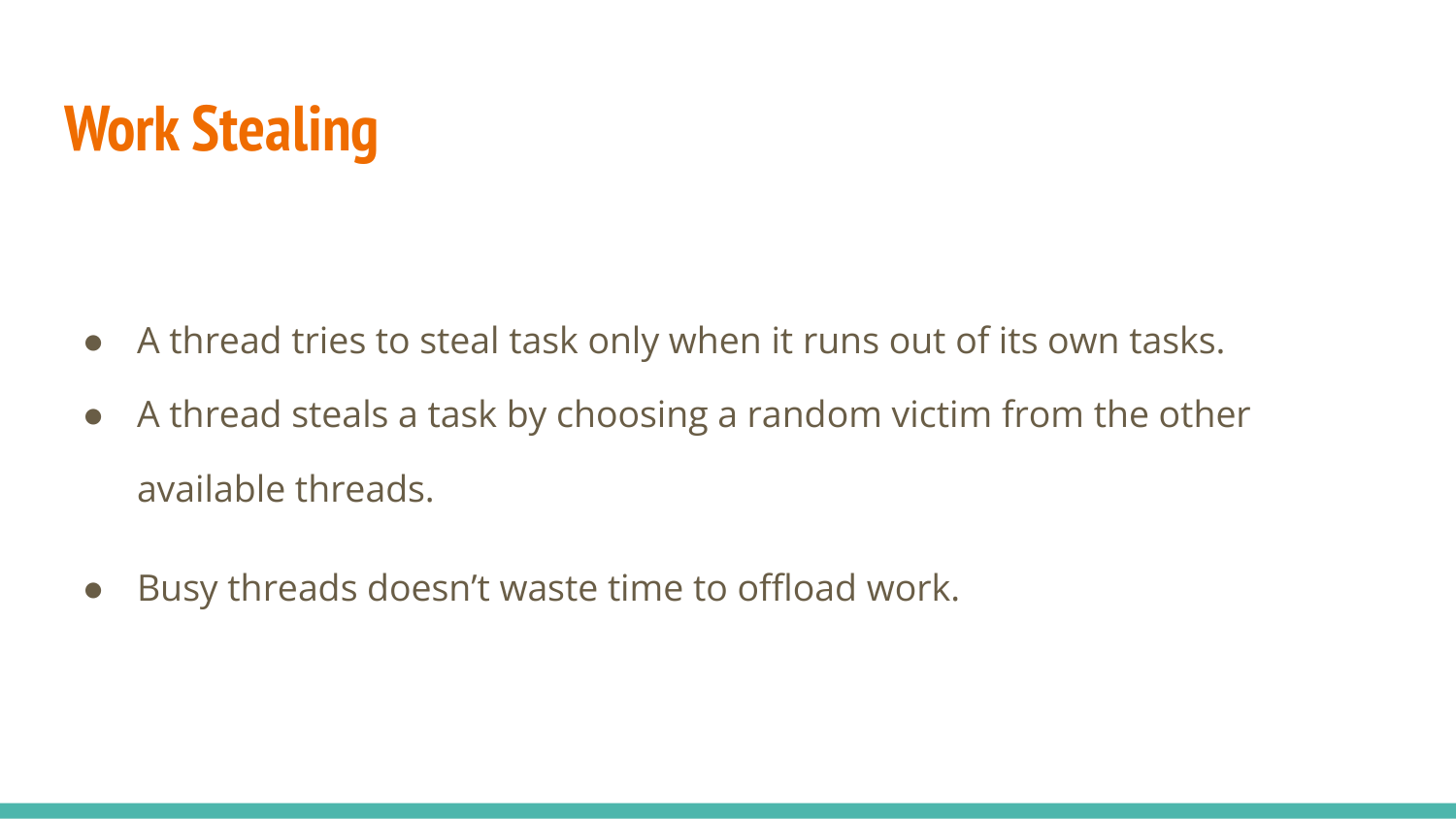

# Work Stealing

A thread tries to steal task only when it runs out of its own tasks.
A thread steals a task by choosing a random victim from the other available threads.
Busy threads doesn’t waste time to offload work.